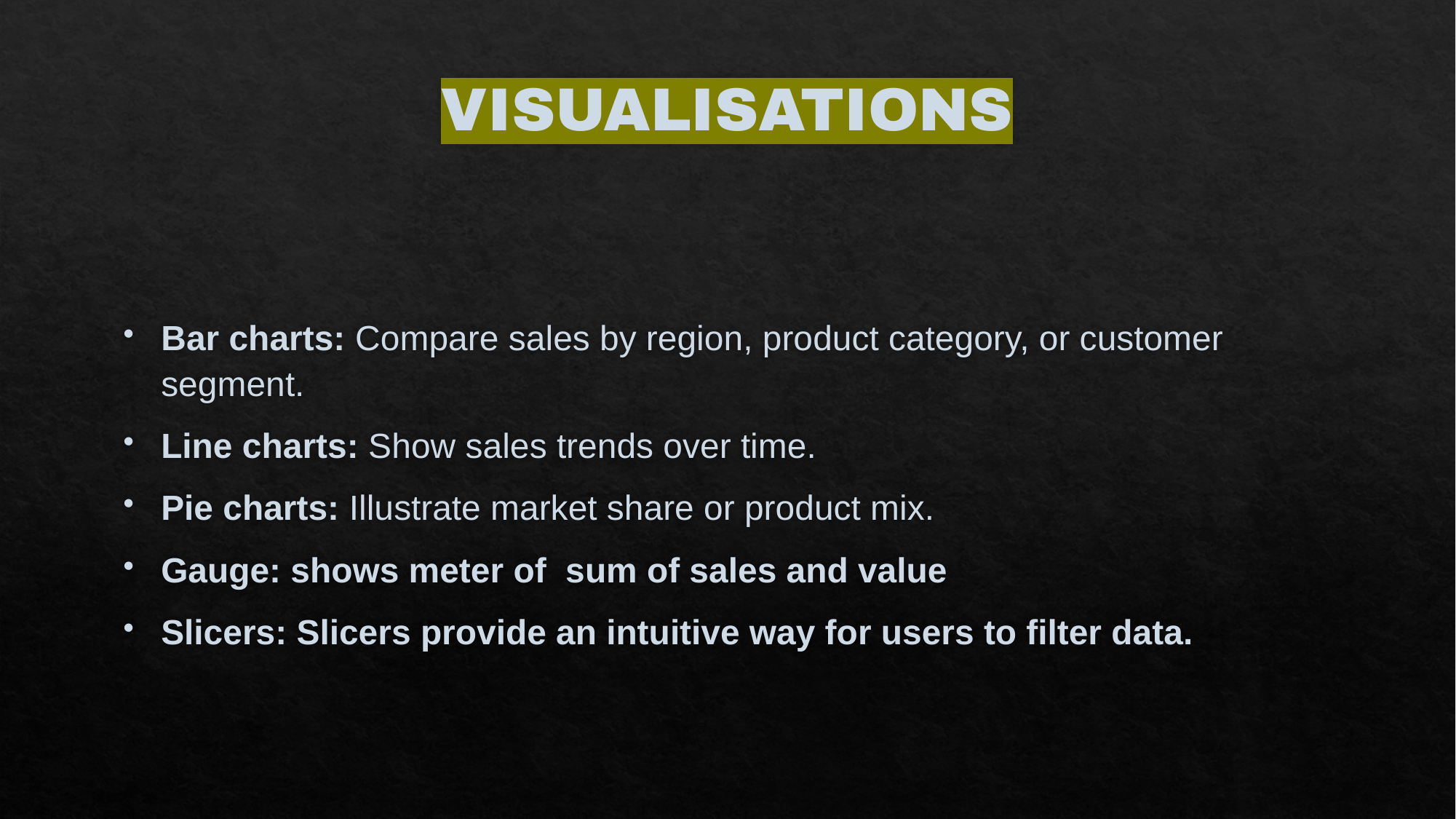

# VISUALISATIONS

Bar charts: Compare sales by region, product category, or customer segment.
Line charts: Show sales trends over time.
Pie charts: Illustrate market share or product mix.
Gauge: shows meter of  sum of sales and value
Slicers: Slicers provide an intuitive way for users to filter data.